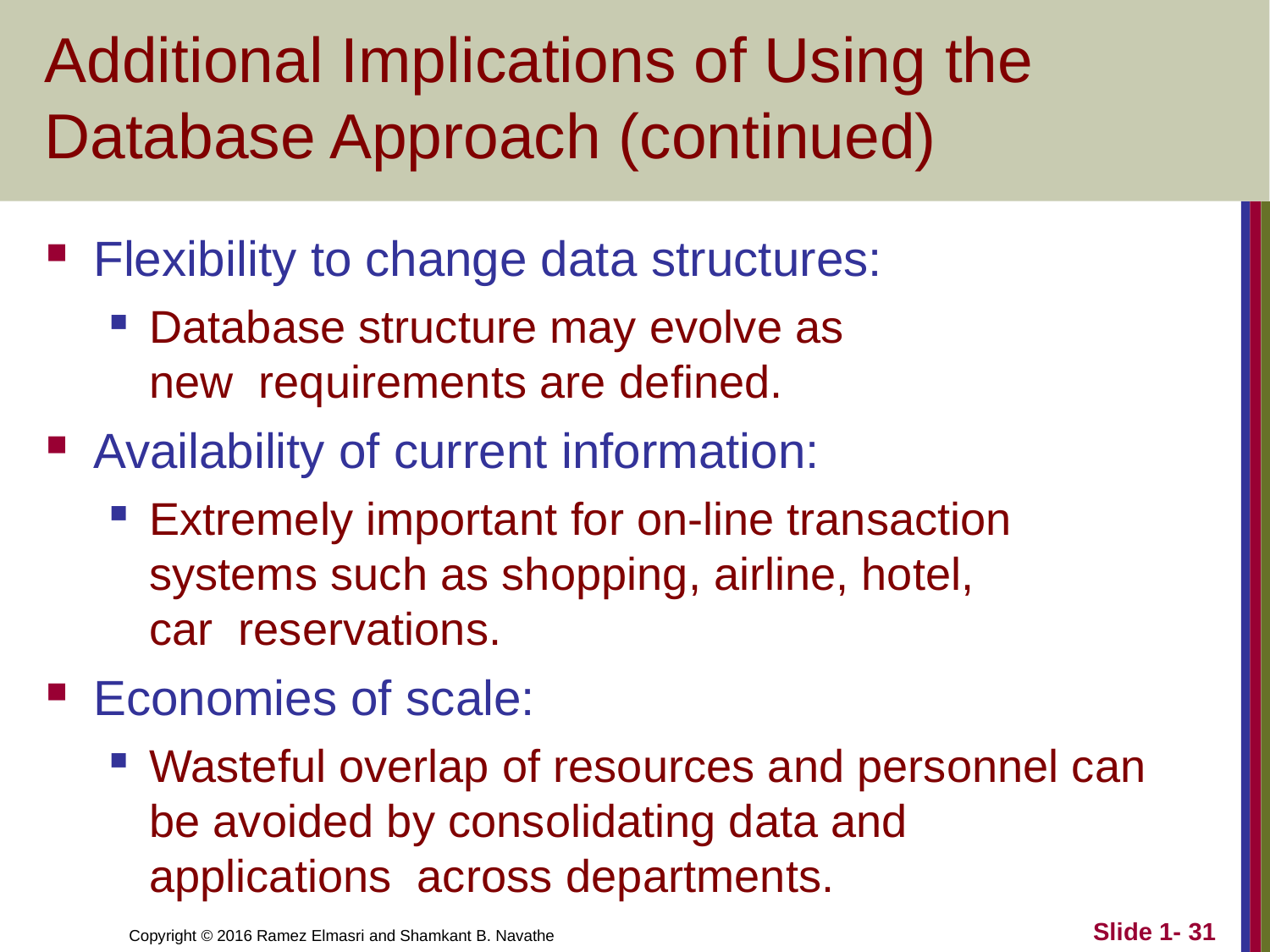

# Additional Implications of Using the  Database Approach (continued)
Flexibility to change data structures:
Database structure may evolve as new  requirements are defined.
Availability of current information:
Extremely important for on-line transaction  systems such as shopping, airline, hotel, car  reservations.
Economies of scale:
Wasteful overlap of resources and personnel can  be avoided by consolidating data and applications  across departments.
Slide 1- 31
Copyright © 2016 Ramez Elmasri and Shamkant B. Navathe